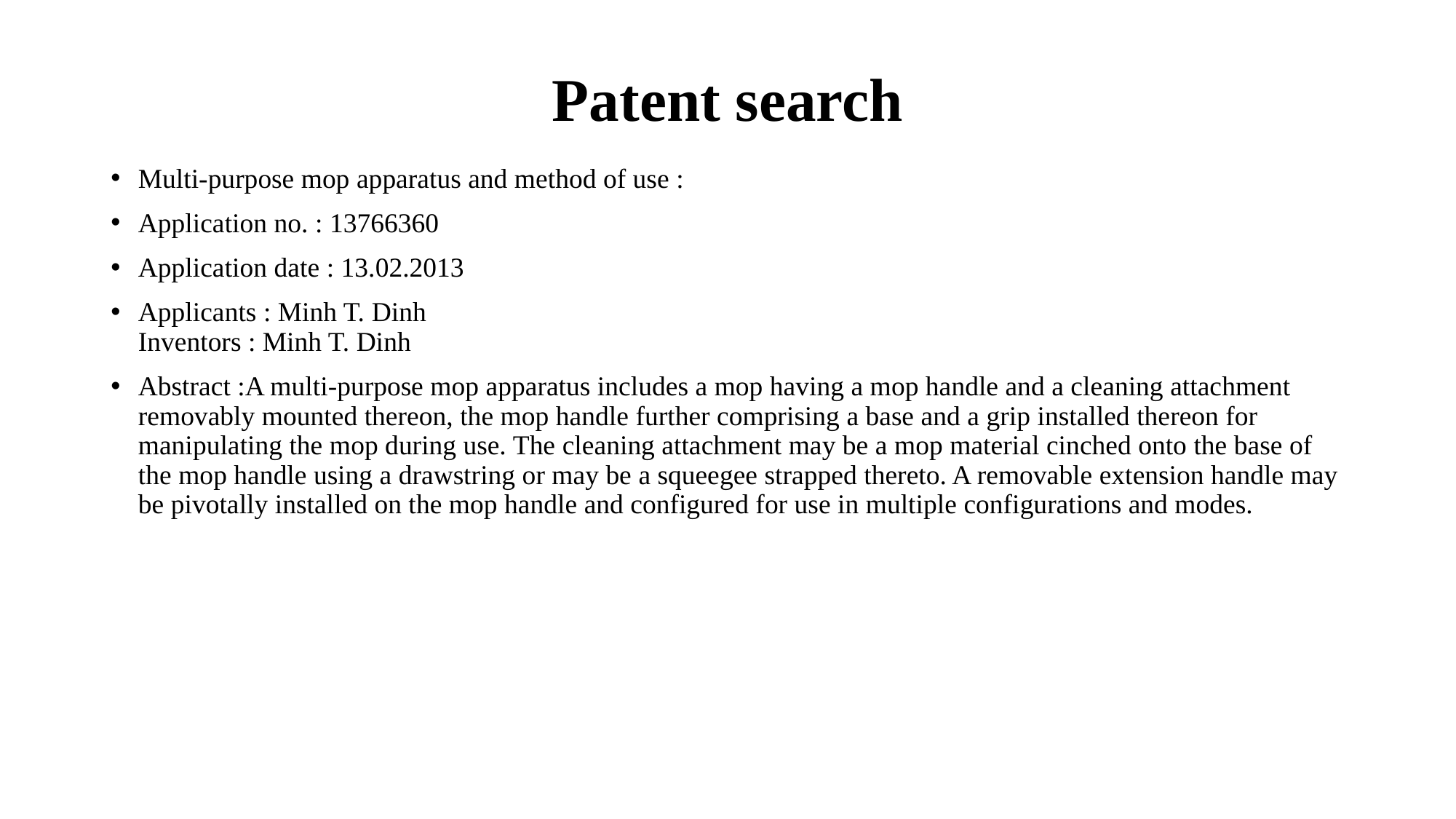

# Patent search
Multi-purpose mop apparatus and method of use :
Application no. : 13766360
Application date : 13.02.2013
Applicants : Minh T. Dinh
Inventors : Minh T. Dinh
Abstract :A multi-purpose mop apparatus includes a mop having a mop handle and a cleaning attachment removably mounted thereon, the mop handle further comprising a base and a grip installed thereon for manipulating the mop during use. The cleaning attachment may be a mop material cinched onto the base of the mop handle using a drawstring or may be a squeegee strapped thereto. A removable extension handle may be pivotally installed on the mop handle and configured for use in multiple configurations and modes.